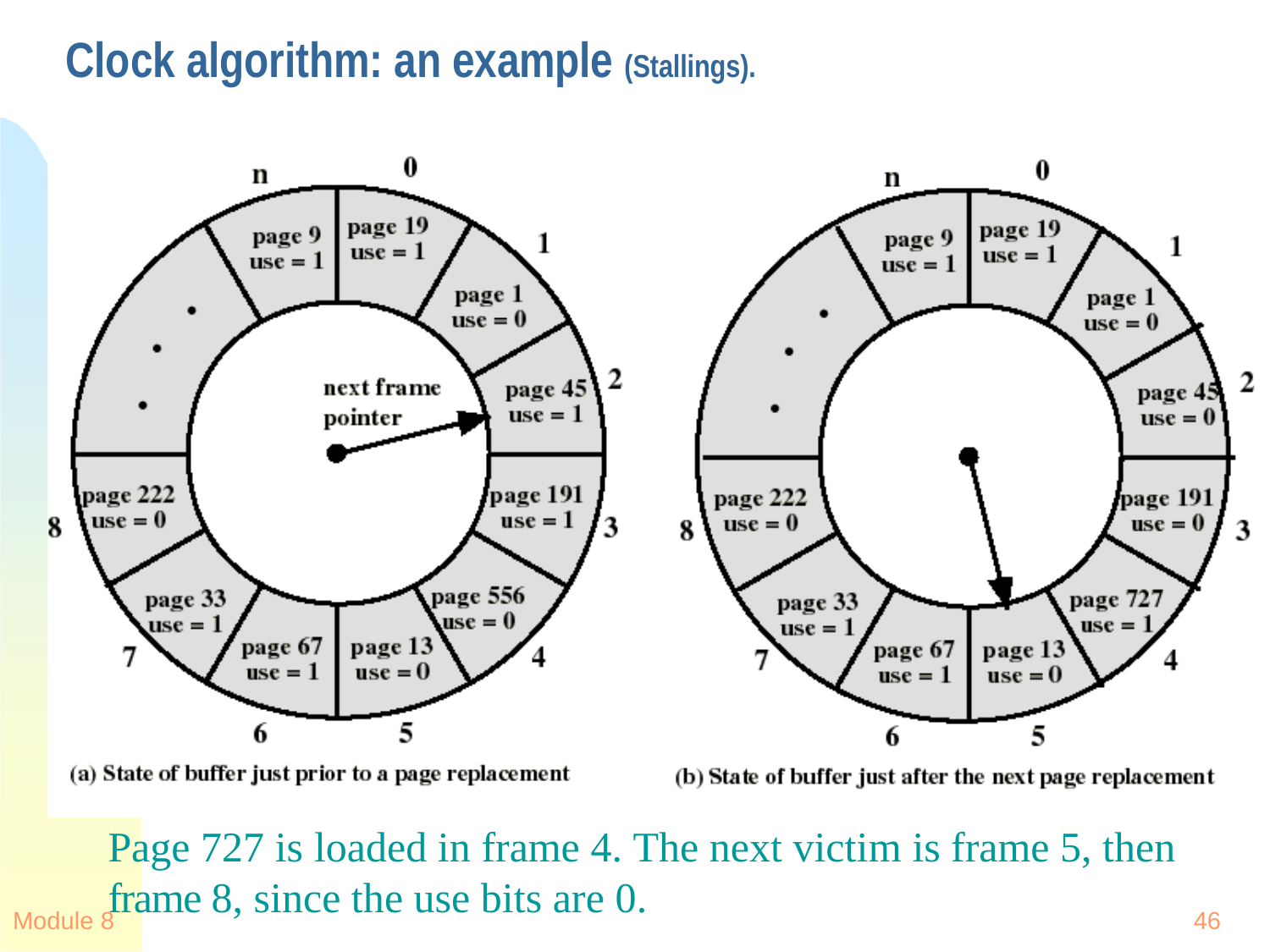

# Clock algorithm: an example (Stallings).

Page 727 is loaded in frame 4. The next victim is frame 5, then frame 8, since the use bits are 0.
Module 8
46